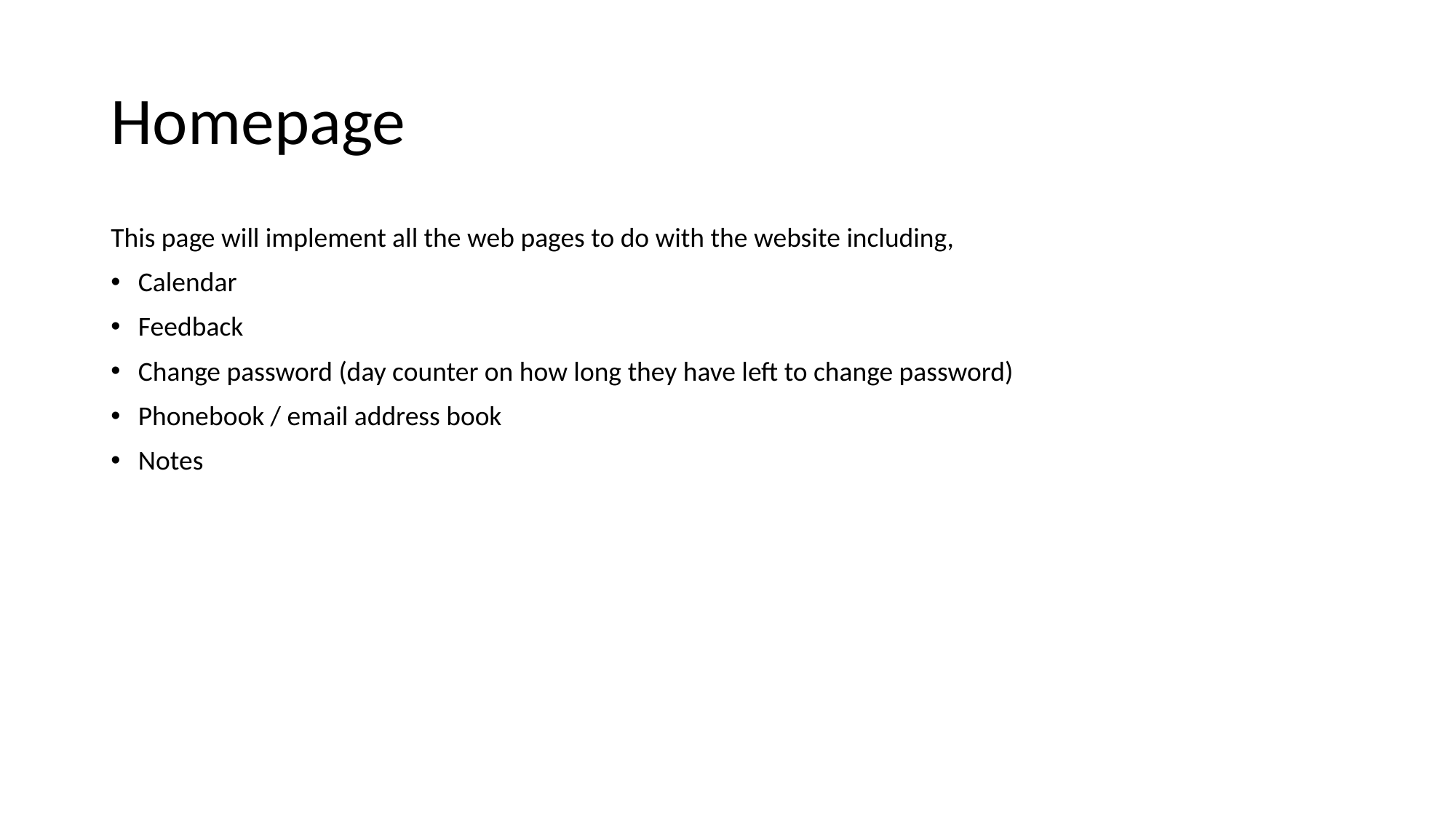

# Homepage
This page will implement all the web pages to do with the website including,
Calendar
Feedback
Change password (day counter on how long they have left to change password)
Phonebook / email address book
Notes